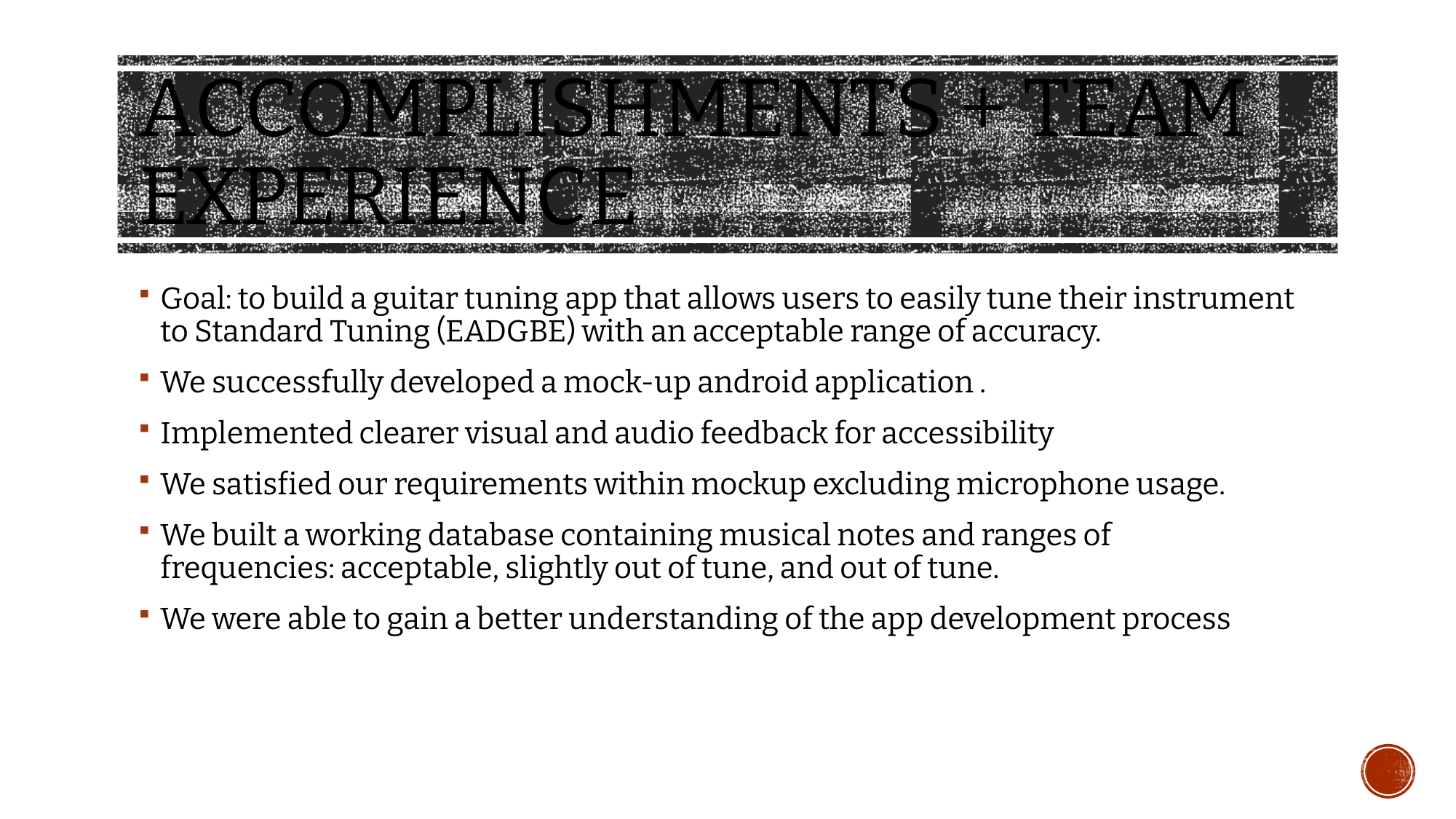

# Accomplishments + team experience

Goal: to build a guitar tuning app that allows users to easily tune their instrument  to Standard Tuning (EADGBE) with an acceptable range of accuracy.
We successfully developed a mock-up android application .
Implemented clearer visual and audio feedback for accessibility
We satisfied our requirements within mockup excluding microphone usage.
We built a working database containing musical notes and ranges of frequencies: acceptable, slightly out of tune, and out of tune.
We were able to gain a better understanding of the app development process